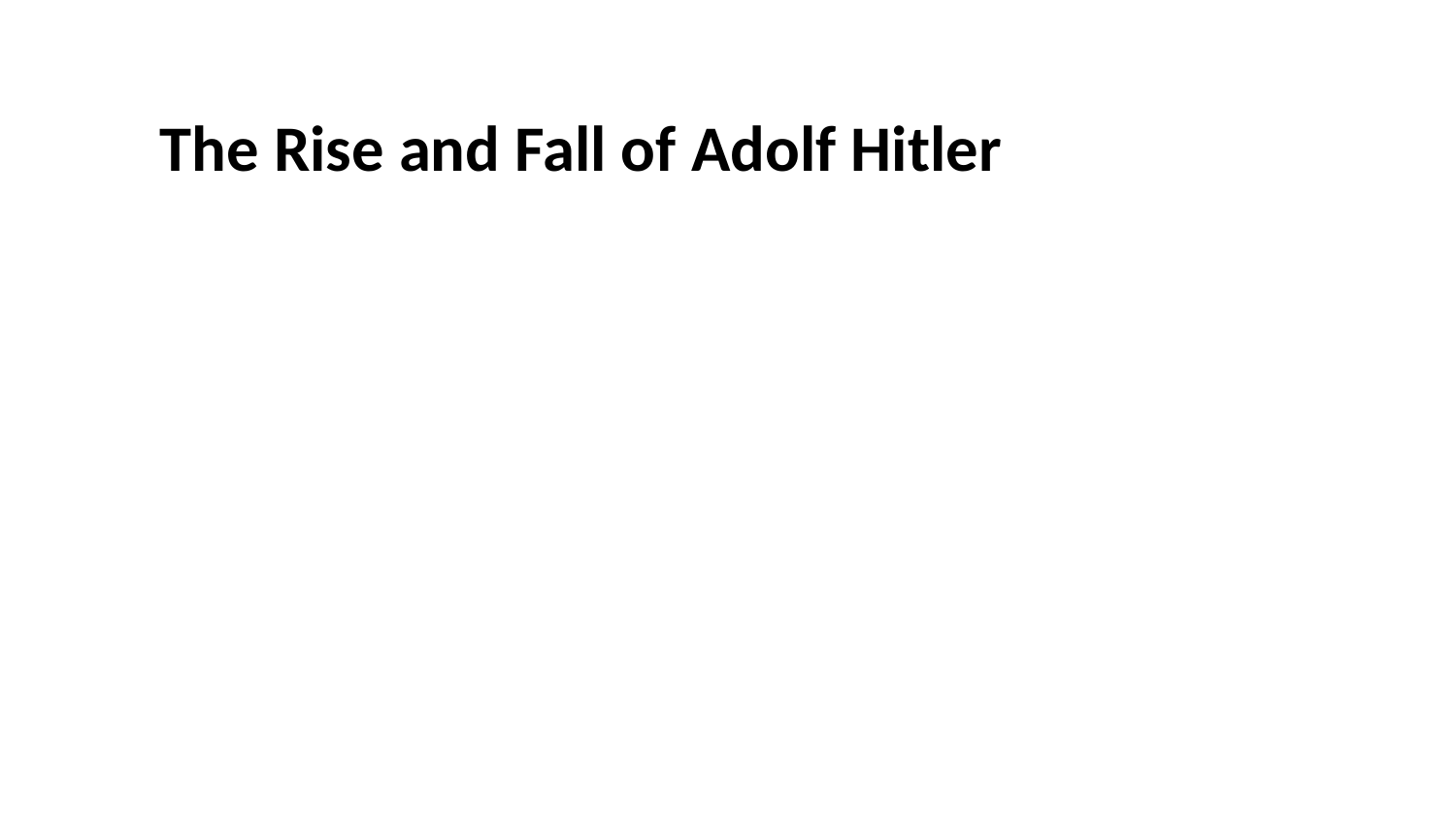

The Rise and Fall of Adolf Hitler